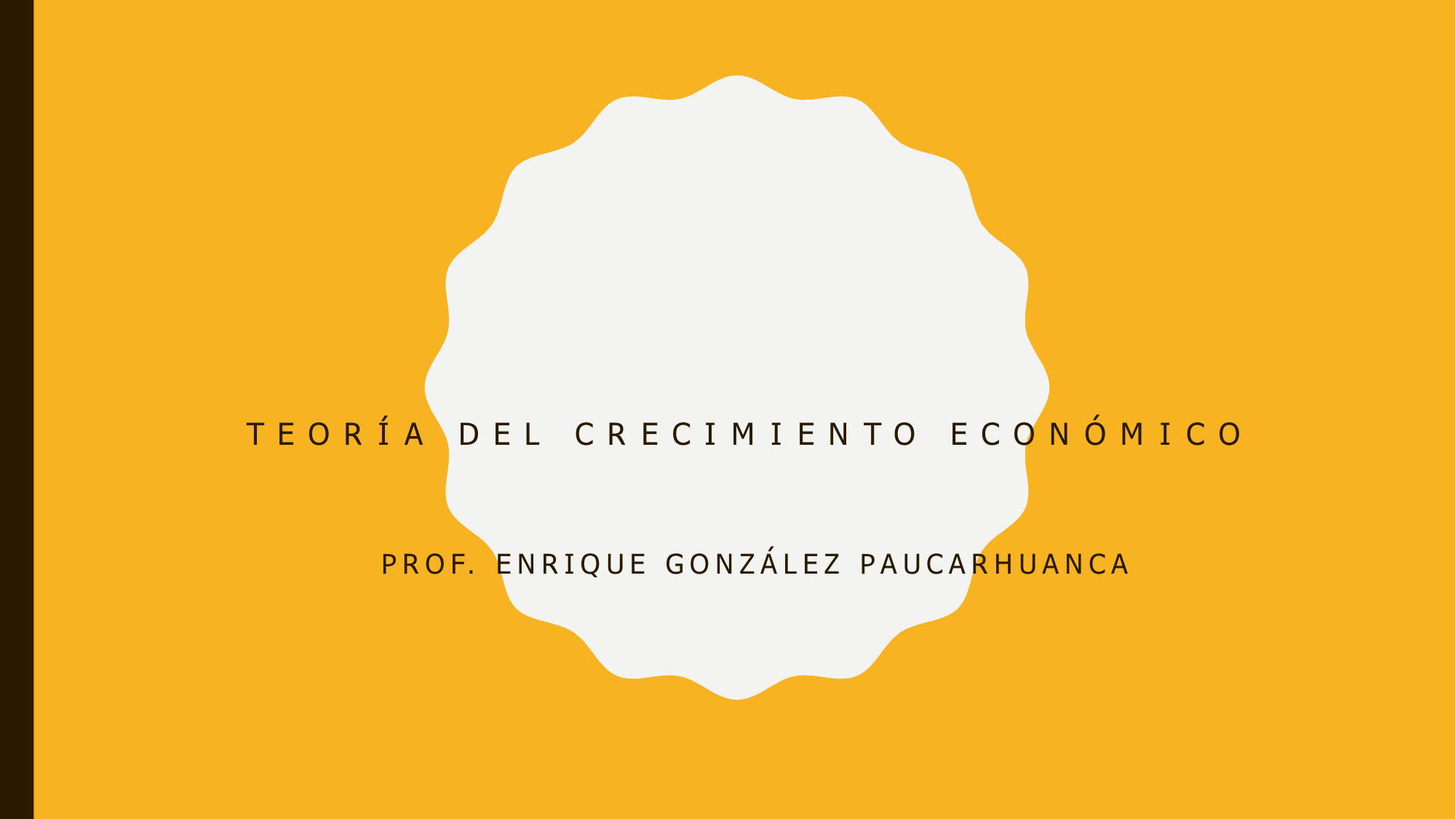

# TEORÍA DEL CRECIMIENTO ECONÓMICO
Prof. Enrique GonzÁlez Paucarhuanca